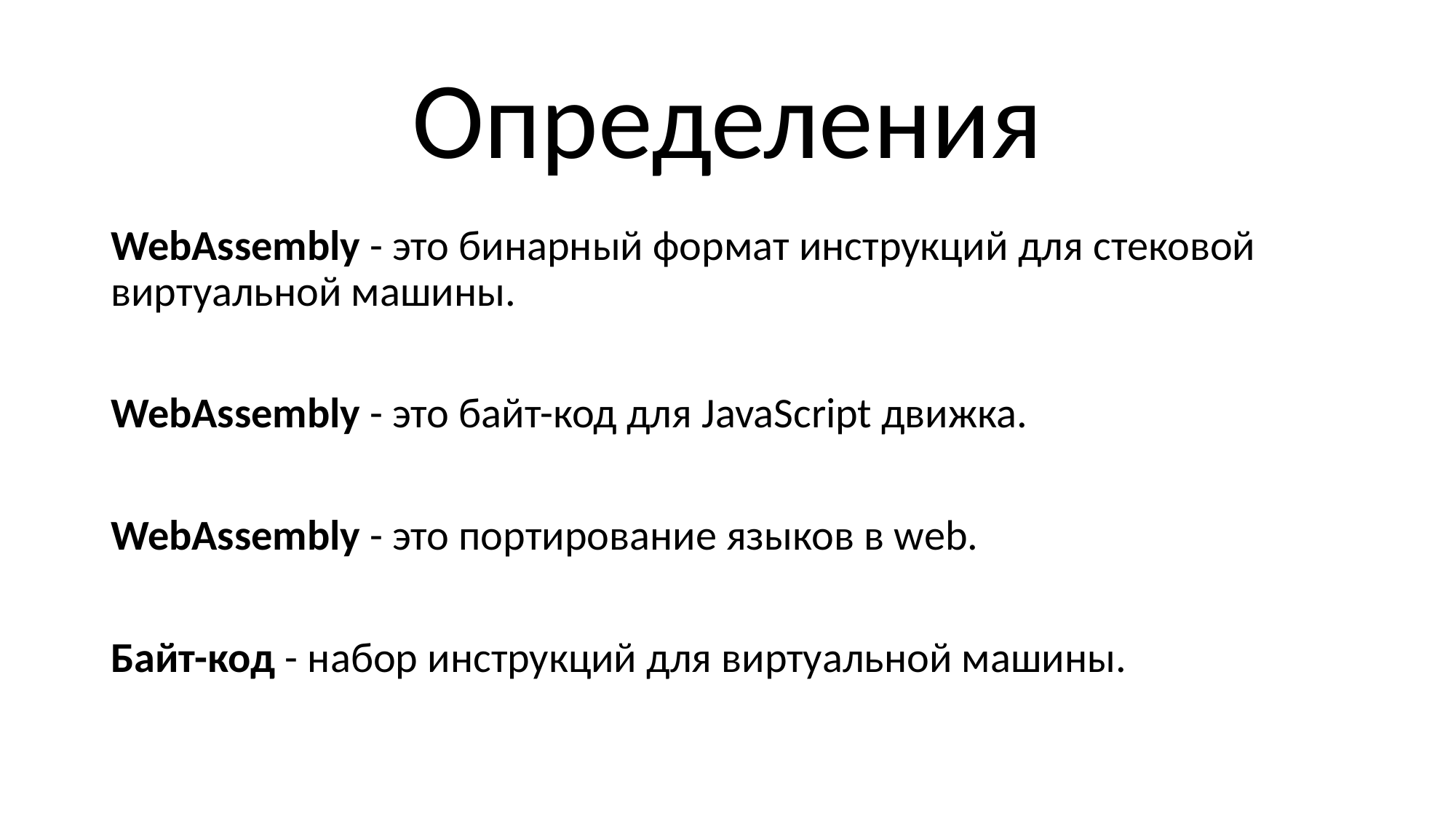

# Определения
WebAssembly - это бинарный формат инструкций для стековой виртуальной машины.

WebAssembly - это байт-код для JavaScript движка.

WebAssembly - это портирование языков в web.

Байт-код - набор инструкций для виртуальной машины.